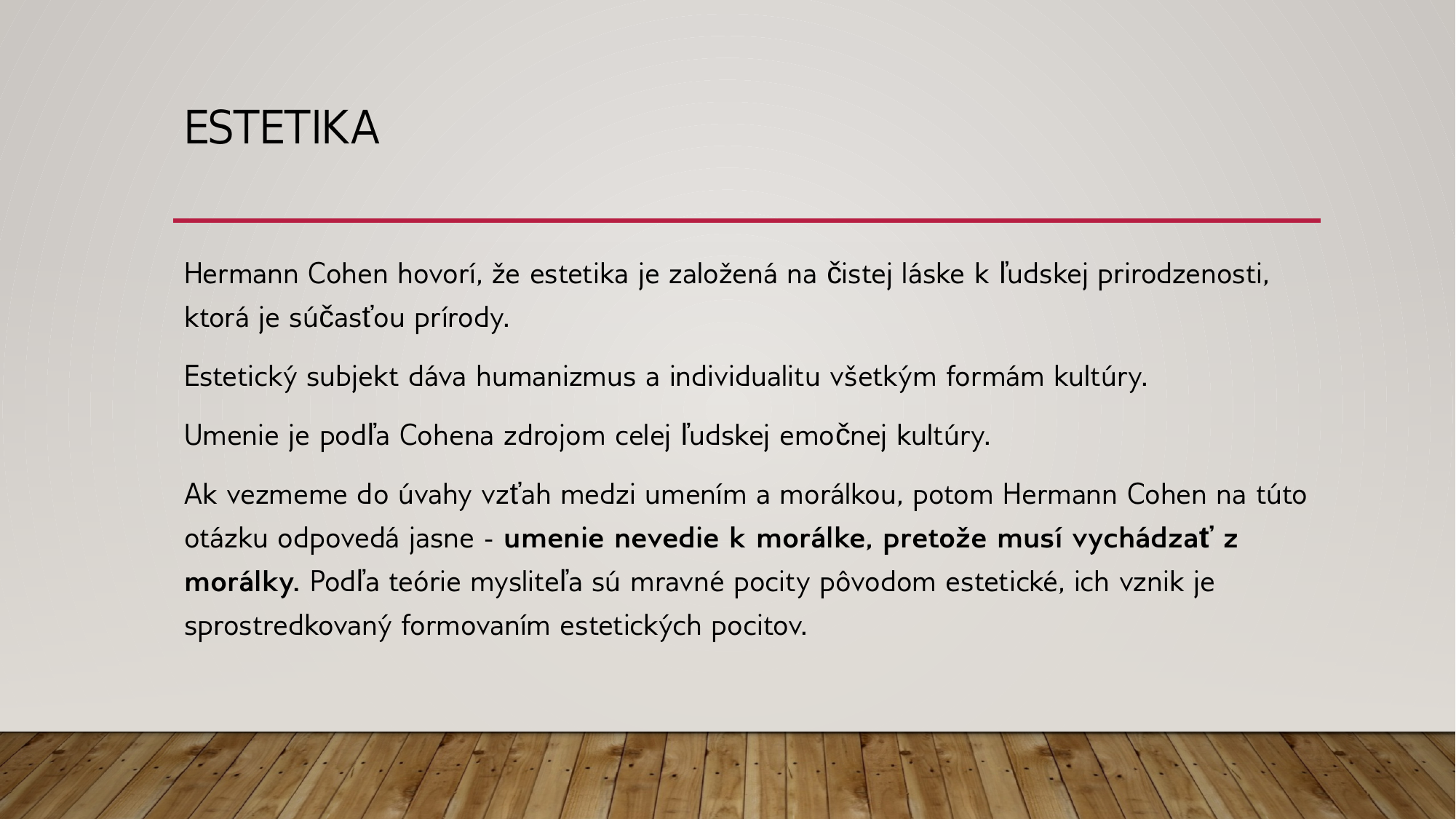

# estetika
Hermann Cohen hovorí, že estetika je založená na čistej láske k ľudskej prirodzenosti, ktorá je súčasťou prírody.
Estetický subjekt dáva humanizmus a individualitu všetkým formám kultúry.
Umenie je podľa Cohena zdrojom celej ľudskej emočnej kultúry.
Ak vezmeme do úvahy vzťah medzi umením a morálkou, potom Hermann Cohen na túto otázku odpovedá jasne - umenie nevedie k morálke, pretože musí vychádzať z morálky. Podľa teórie mysliteľa sú mravné pocity pôvodom estetické, ich vznik je sprostredkovaný formovaním estetických pocitov.